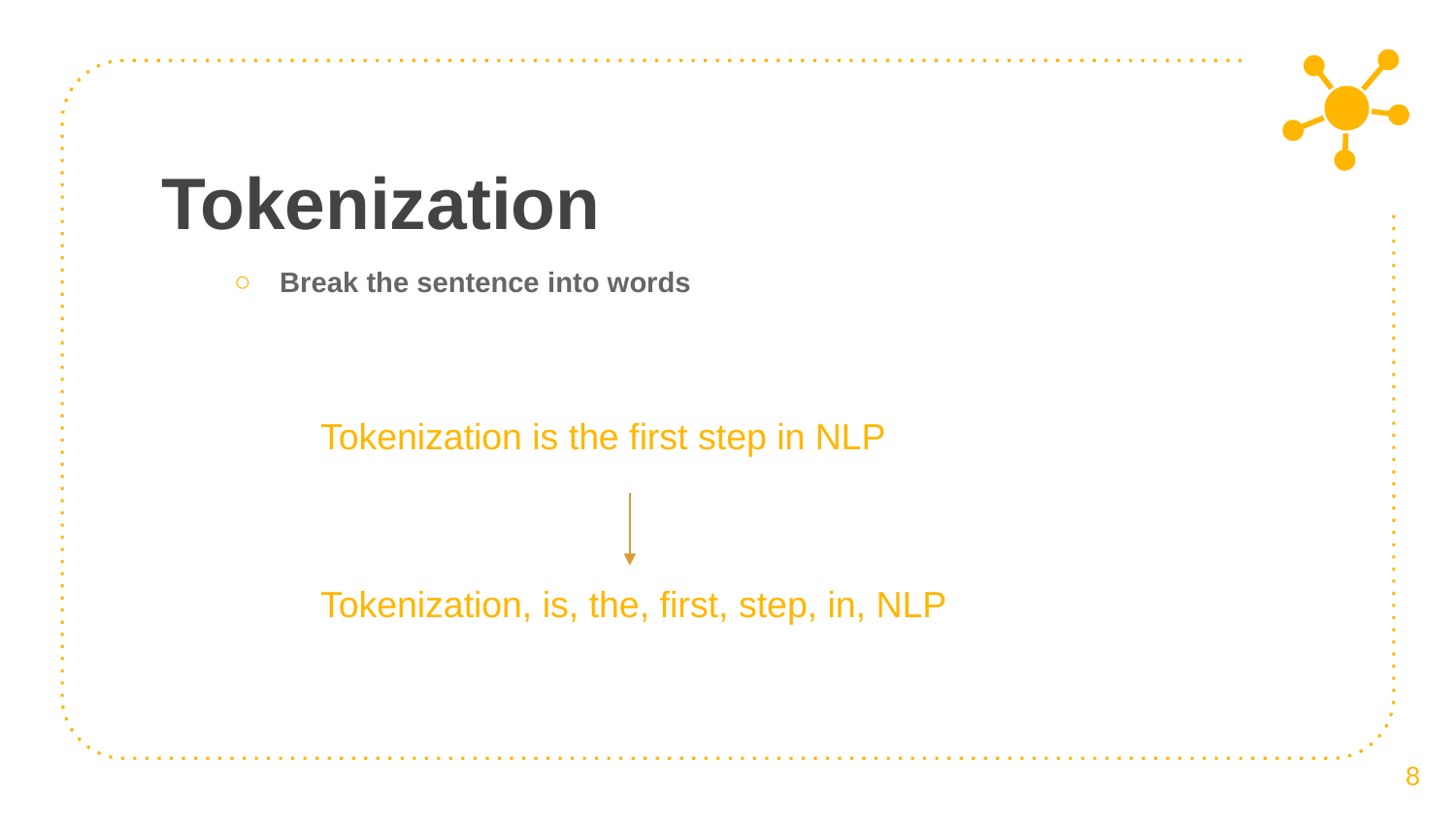

# Tokenization
Break the sentence into words
Tokenization is the first step in NLP

Tokenization, is, the, first, step, in, NLP
8